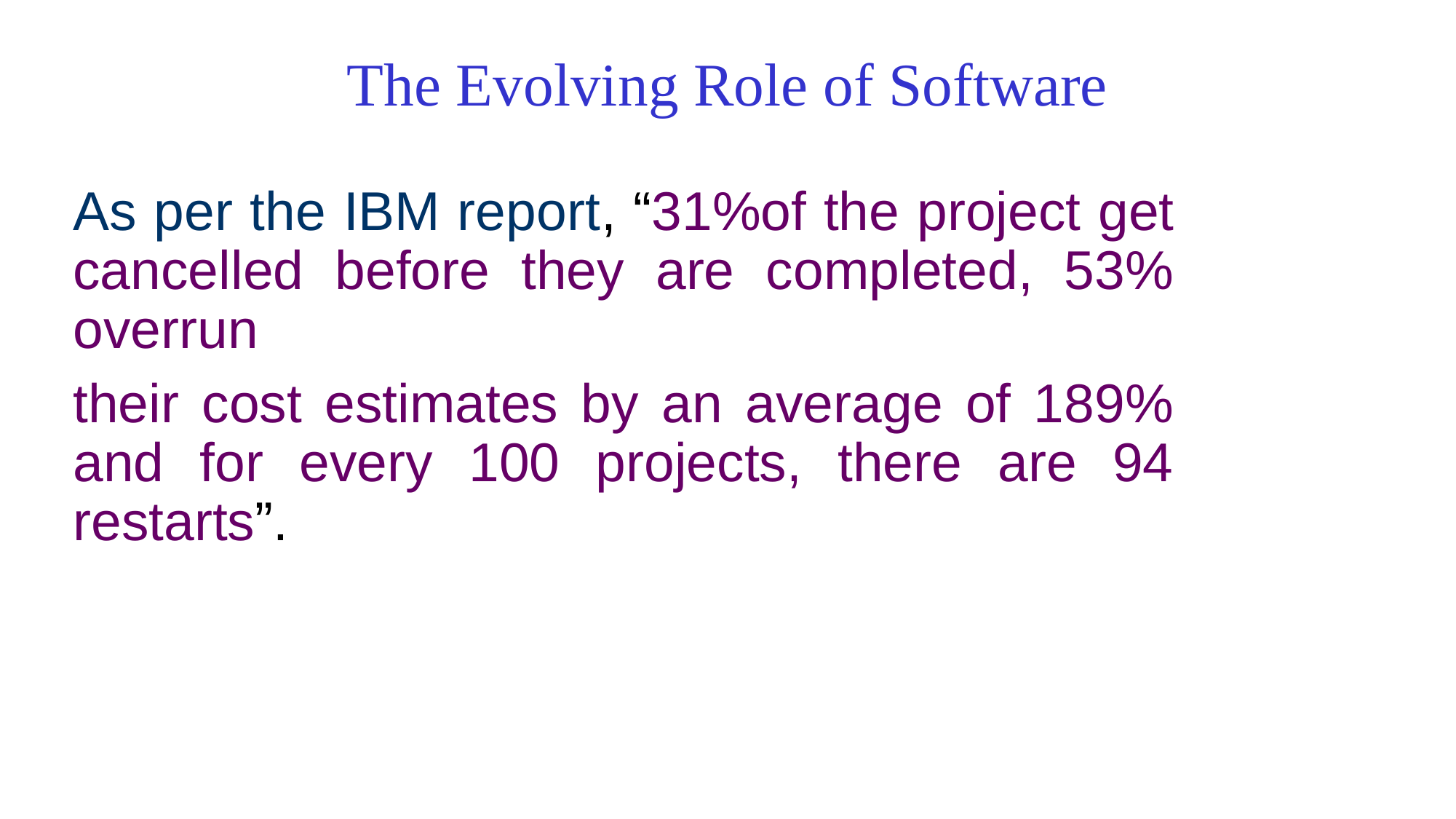

# The Evolving Role of Software
As per the IBM report, “31%of the project get cancelled before they are completed, 53% overrun
their cost estimates by an average of 189% and for every 100 projects, there are 94 restarts”.